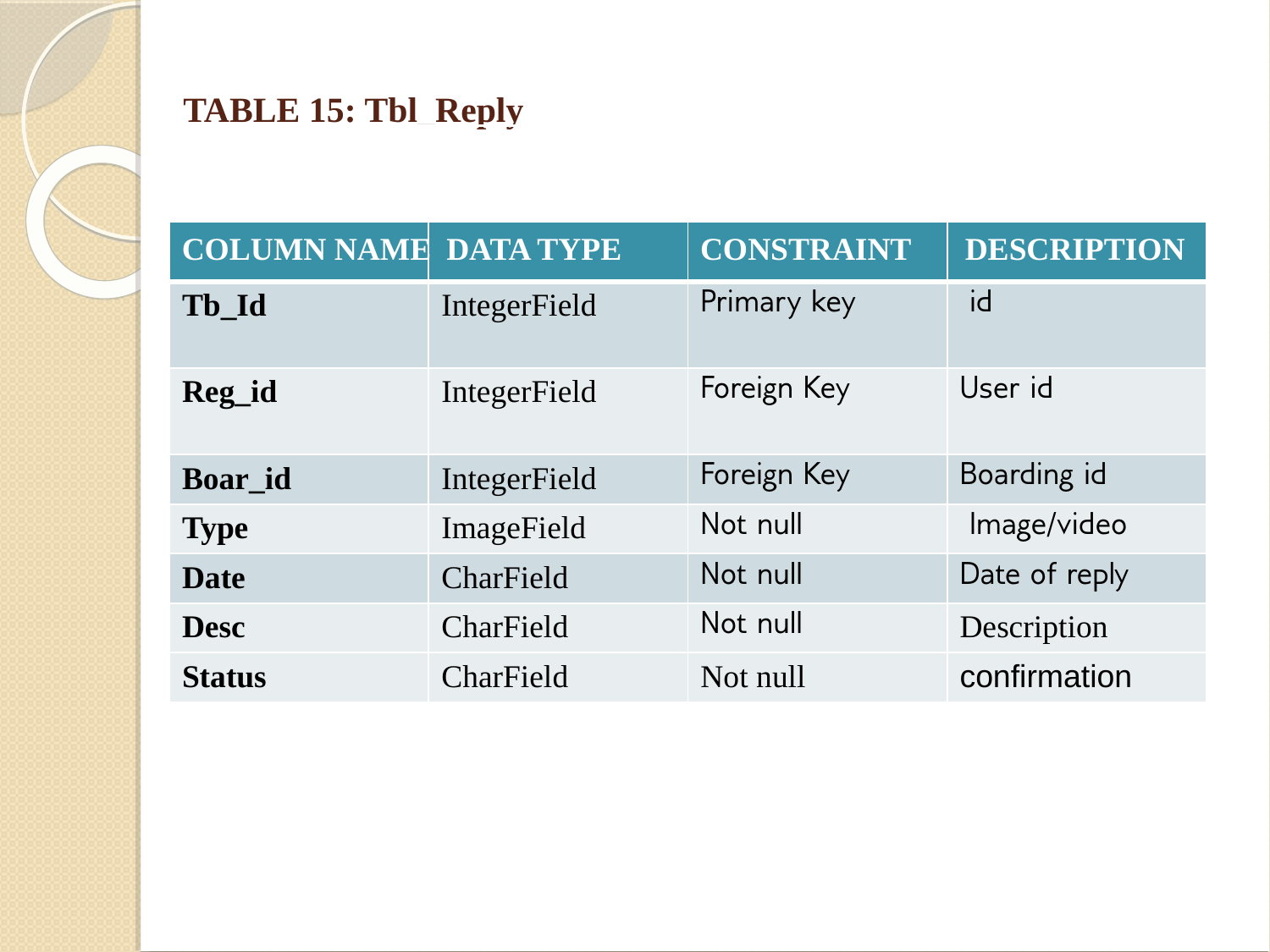

TABLE 15: Tbl_Reply
|  |  |  |  |
| --- | --- | --- | --- |
| Tb\_Id | IntegerField | Primary key | id |
| Reg\_id | IntegerField | Foreign Key | User id |
| Boar\_id | IntegerField | Foreign Key | Boarding id |
| Type | ImageField | Not null | Image/video |
| Date | CharField | Not null | Date of reply |
| Desc | CharField | Not null | Description |
| Status | CharField | Not null | confirmation |
COLUMN NAME
DATA TYPE
CONSTRAINT
DESCRIPTION